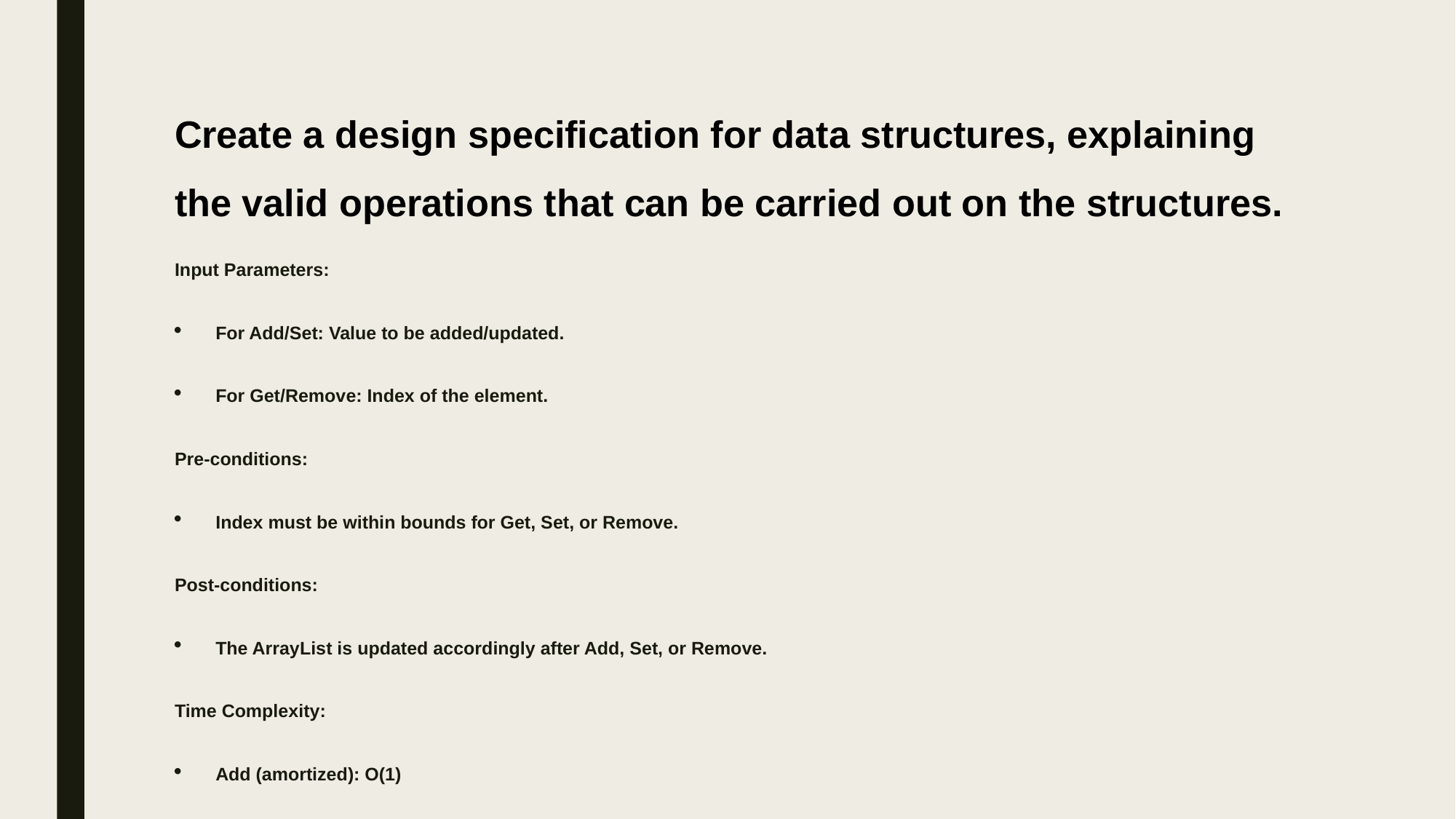

# Create a design specification for data structures, explaining the valid operations that can be carried out on the structures.
Input Parameters:
For Add/Set: Value to be added/updated.
For Get/Remove: Index of the element.
Pre-conditions:
Index must be within bounds for Get, Set, or Remove.
Post-conditions:
The ArrayList is updated accordingly after Add, Set, or Remove.
Time Complexity:
Add (amortized): O(1)